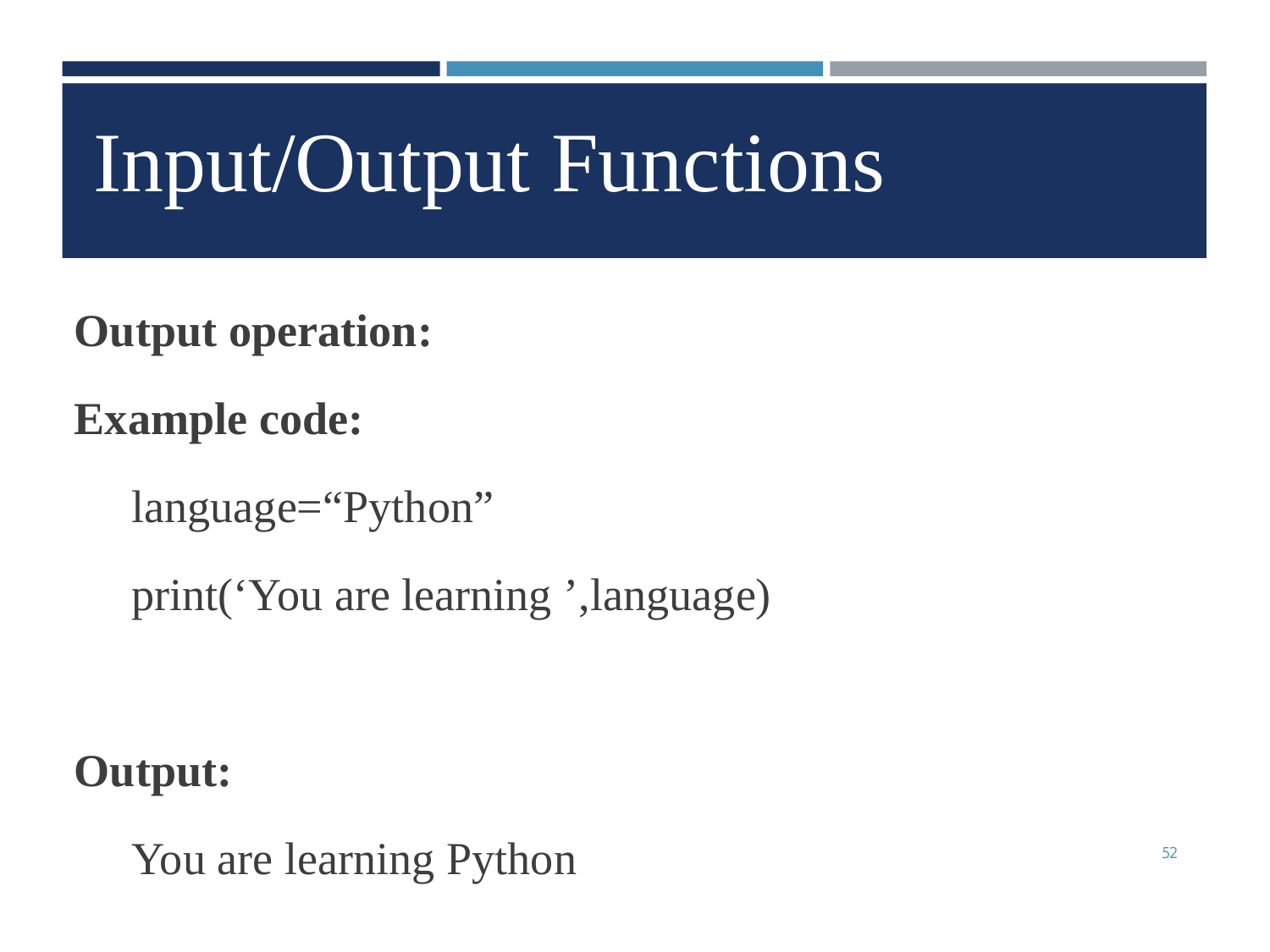

Input/Output Functions
Output operation:
Example code:
     language=“Python”
     print(‘You are learning ’,language)

Output:
     You are learning Python

52